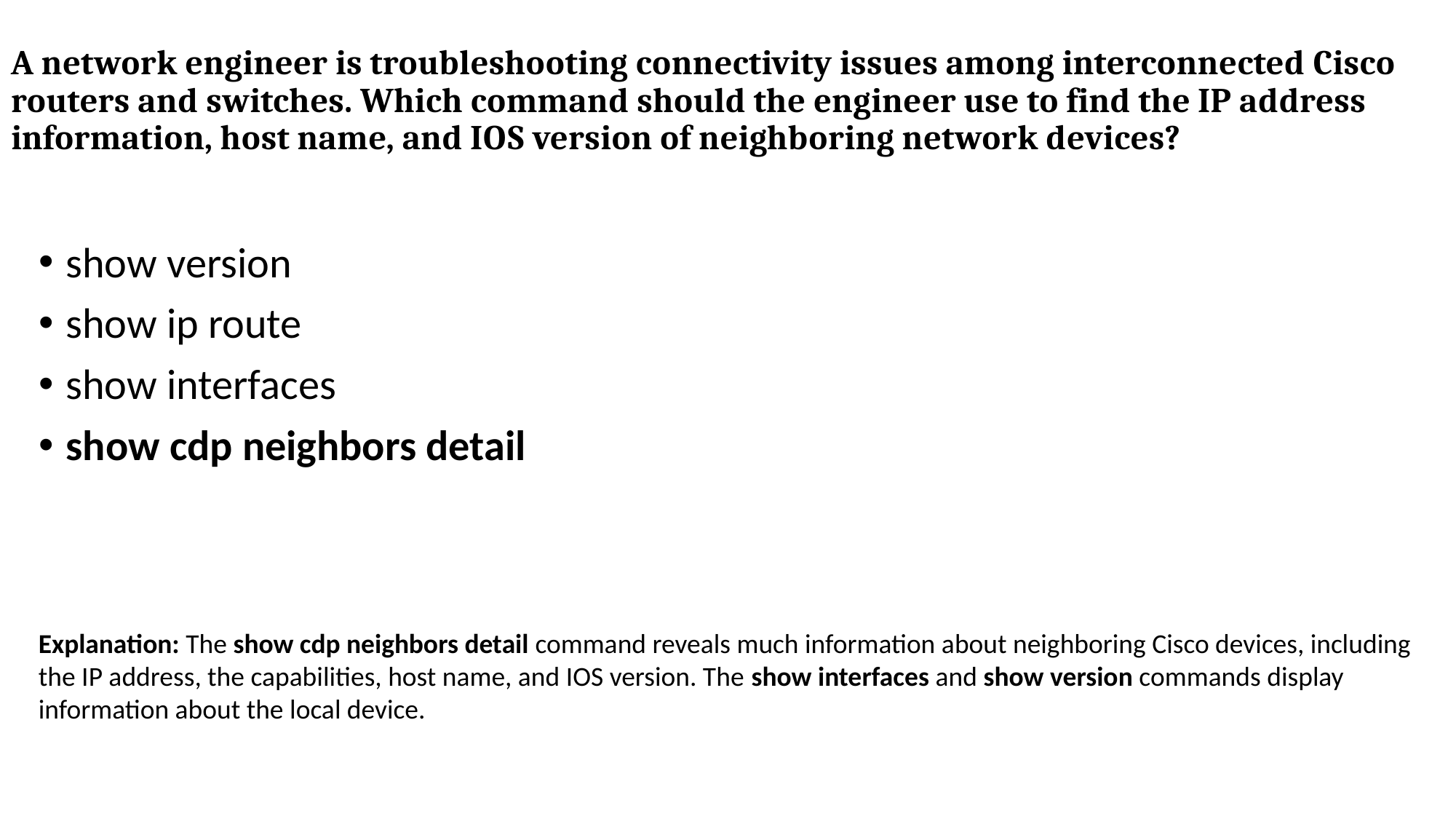

# A network engineer is troubleshooting connectivity issues among interconnected Cisco routers and switches. Which command should the engineer use to find the IP address information, host name, and IOS version of neighboring network devices?
show version
show ip route
show interfaces
show cdp neighbors detail
Explanation: The show cdp neighbors detail command reveals much information about neighboring Cisco devices, including the IP address, the capabilities, host name, and IOS version. The show interfaces and show version commands display information about the local device.